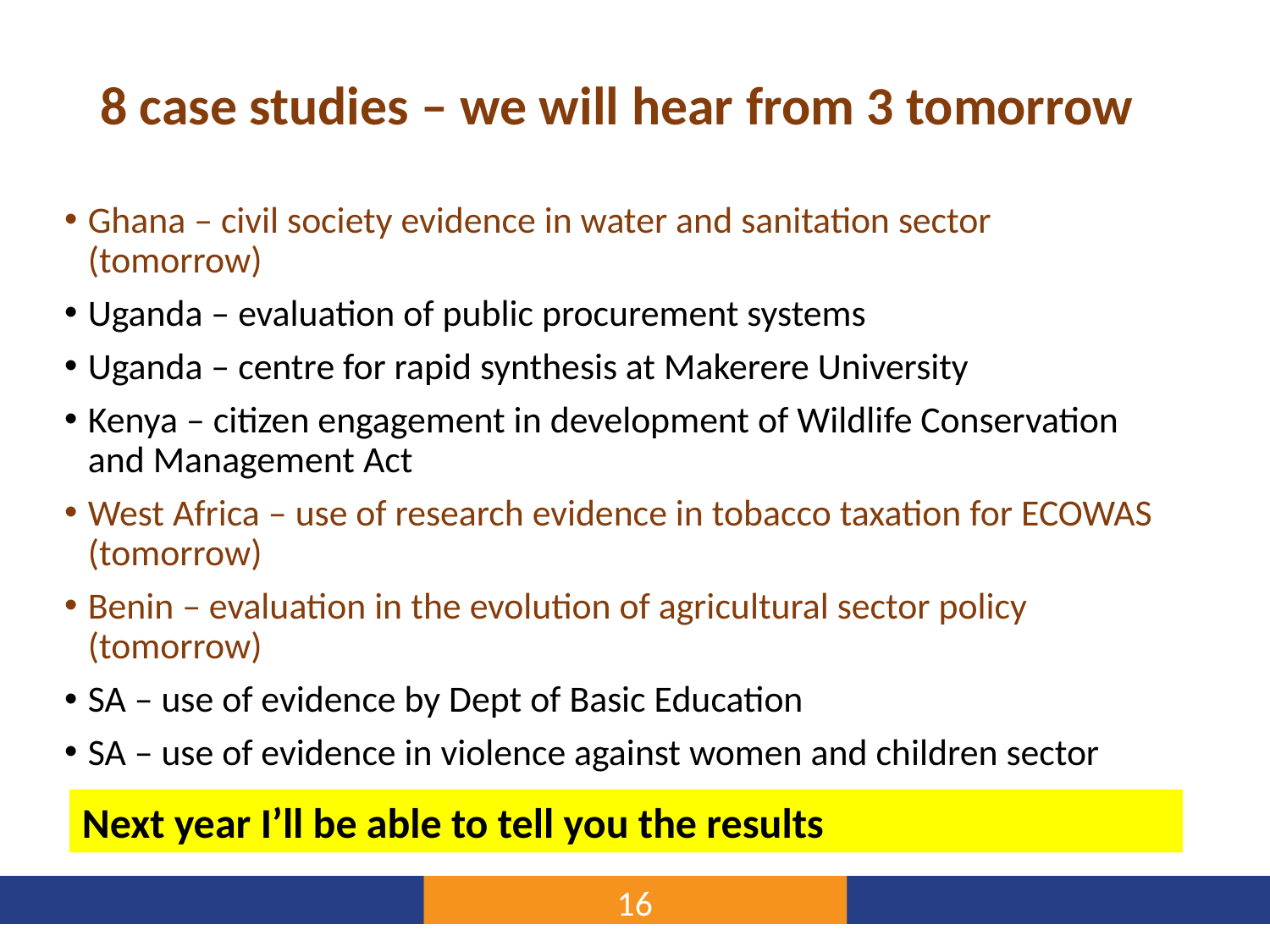

# 8 case studies – we will hear from 3 tomorrow
Ghana – civil society evidence in water and sanitation sector (tomorrow)
Uganda – evaluation of public procurement systems
Uganda – centre for rapid synthesis at Makerere University
Kenya – citizen engagement in development of Wildlife Conservation and Management Act
West Africa – use of research evidence in tobacco taxation for ECOWAS (tomorrow)
Benin – evaluation in the evolution of agricultural sector policy (tomorrow)
SA – use of evidence by Dept of Basic Education
SA – use of evidence in violence against women and children sector
Next year I’ll be able to tell you the results